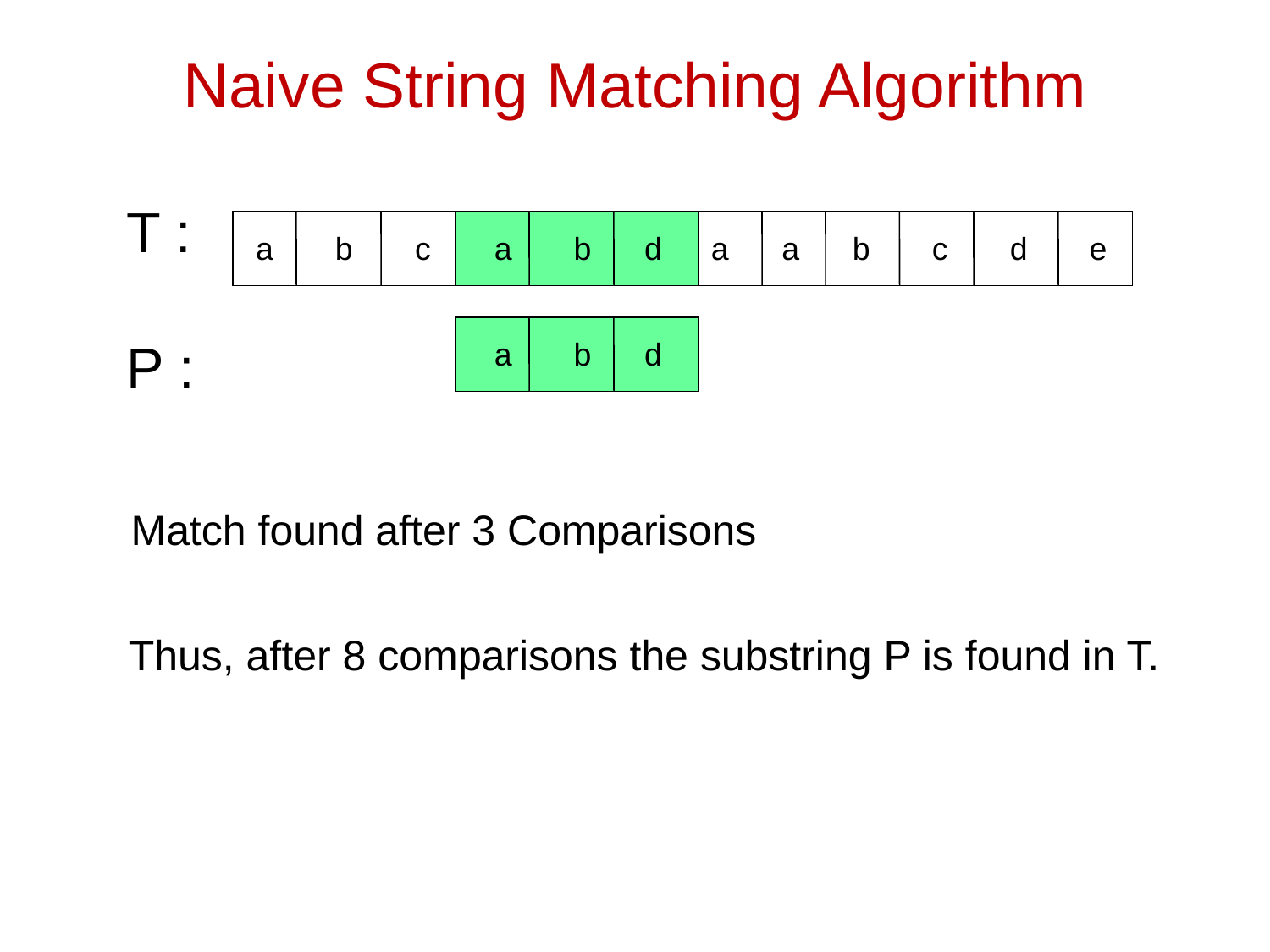

# Naive String Matching Algorithm
T :

P :

a       b       c
   a       b      d
a      a      b       c       d       e

   a       b      d
Match found after 3 Comparisons
Thus, after 8 comparisons the substring P is found in T.